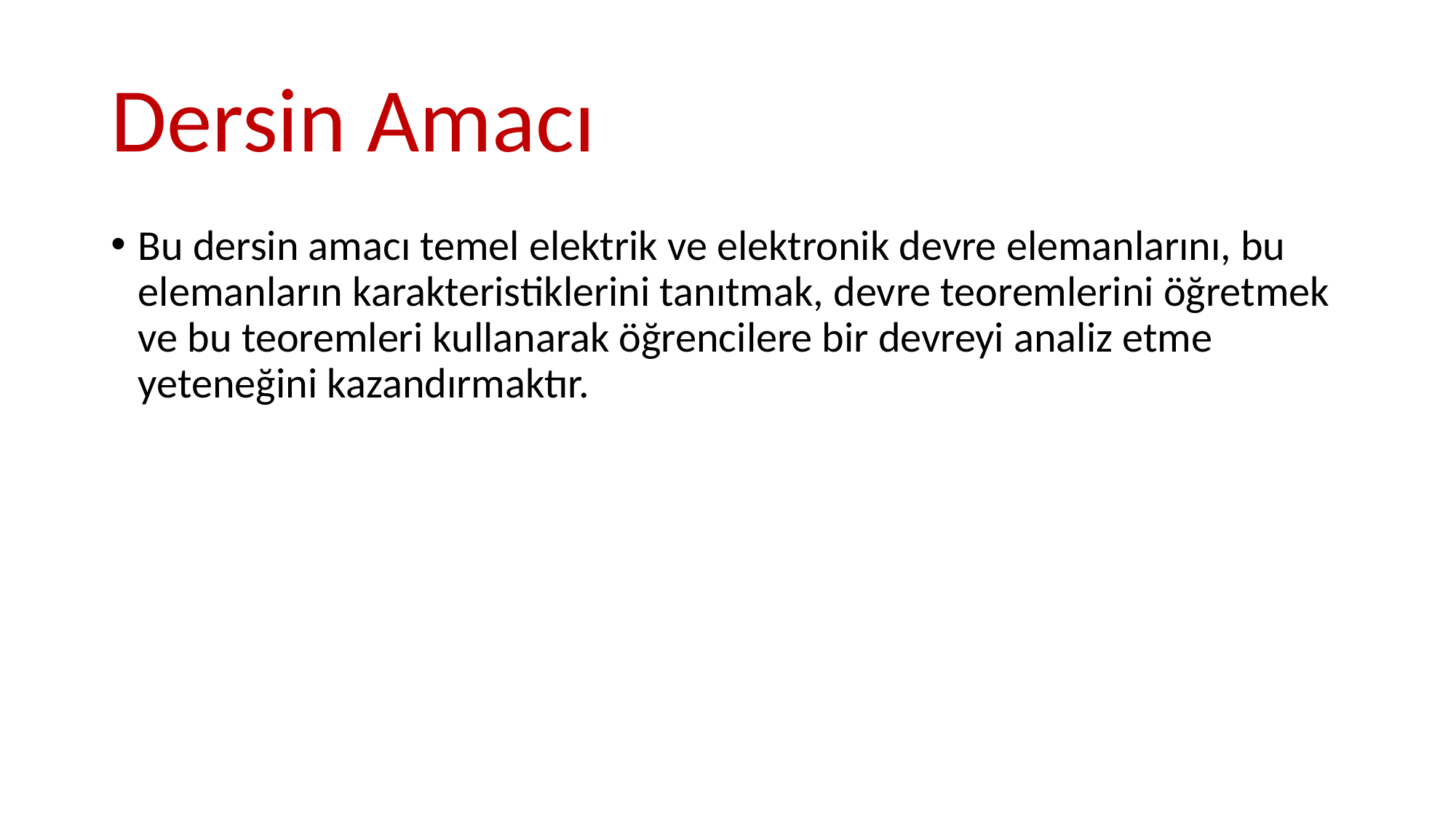

# Dersin Amacı
Bu dersin amacı temel elektrik ve elektronik devre elemanlarını, bu elemanların karakteristiklerini tanıtmak, devre teoremlerini öğretmek ve bu teoremleri kullanarak öğrencilere bir devreyi analiz etme yeteneğini kazandırmaktır.